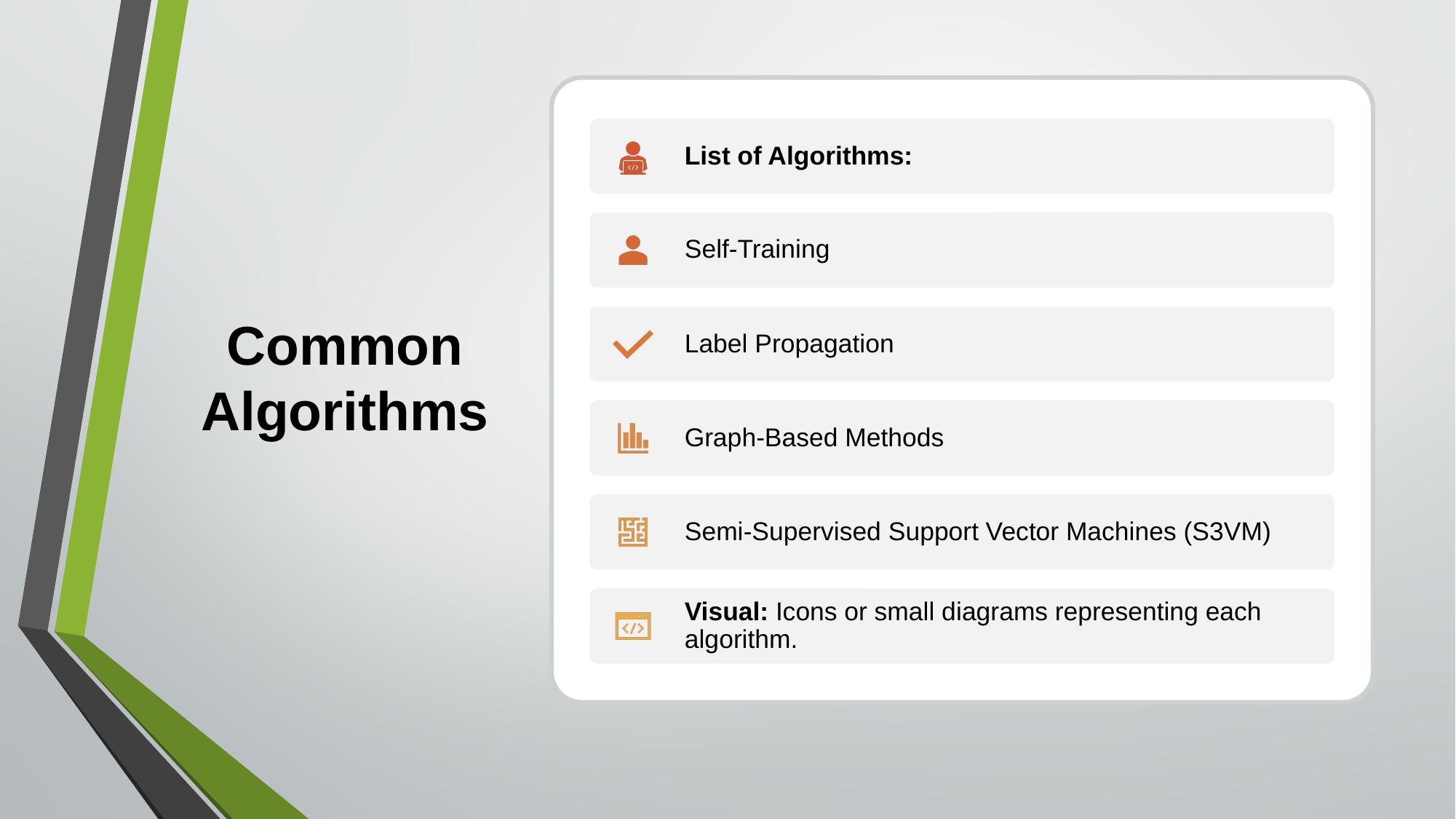

List of Algorithms:
Self-Training
Label Propagation
Graph-Based Methods
Semi-Supervised Support Vector Machines (S3VM)
Visual: Icons or small diagrams representing each algorithm.
# Common Algorithms